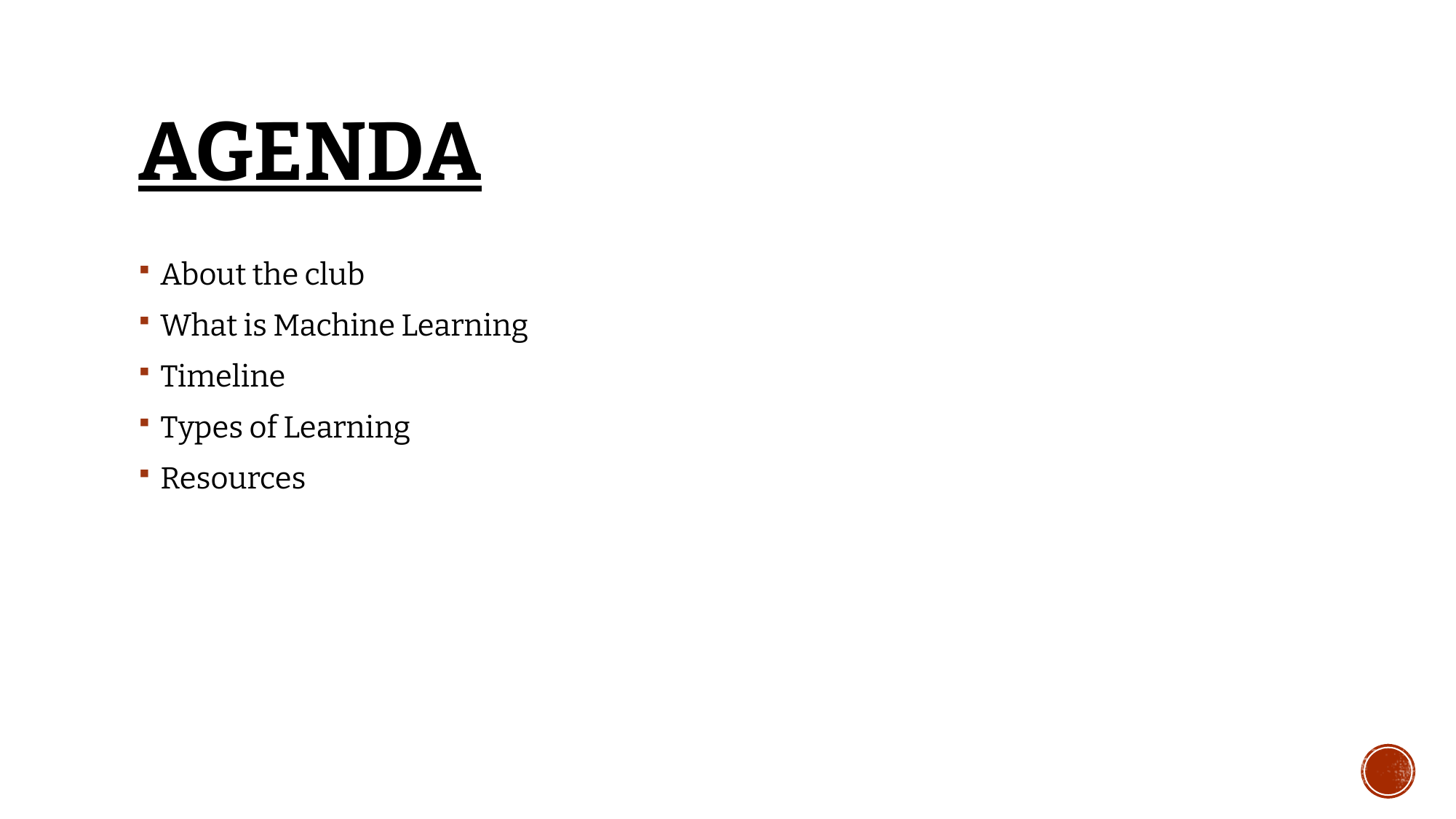

# Agenda
About the club
What is Machine Learning
Timeline
Types of Learning
Resources